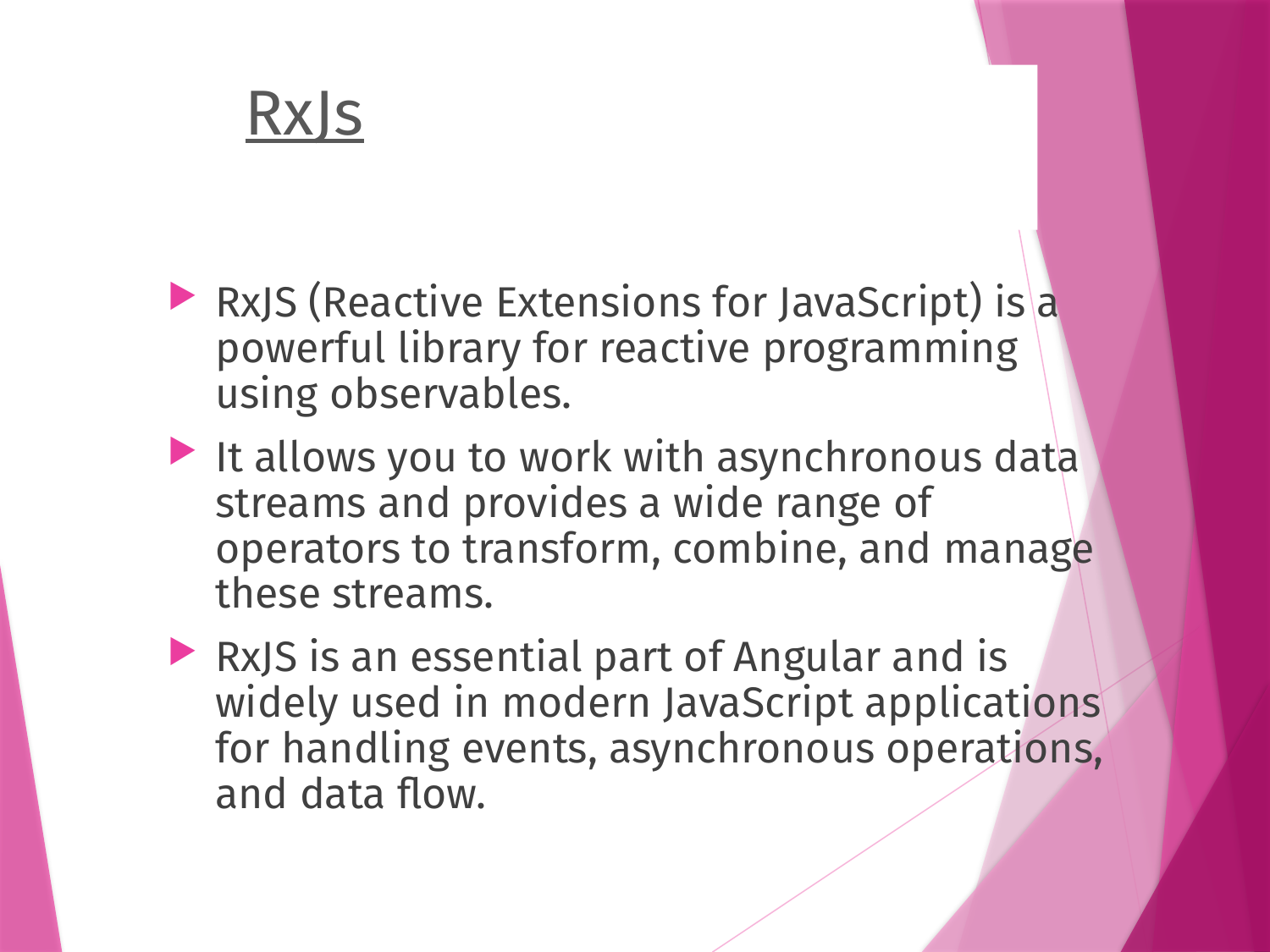

# RxJs

RxJS (Reactive Extensions for JavaScript) is a powerful library for reactive programming using observables.
It allows you to work with asynchronous data streams and provides a wide range of operators to transform, combine, and manage these streams.
RxJS is an essential part of Angular and is widely used in modern JavaScript applications for handling events, asynchronous operations, and data flow.